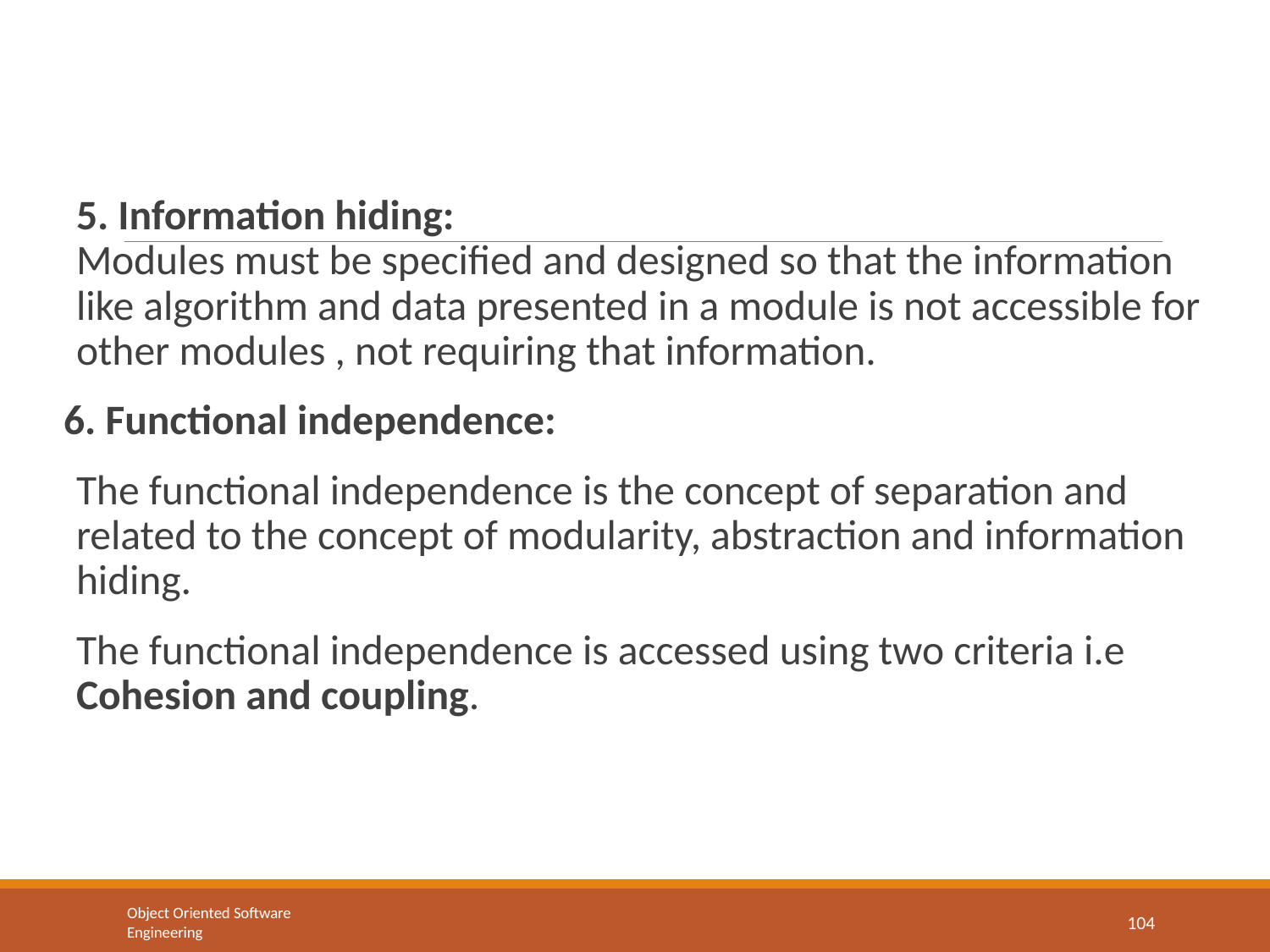

#
5. Information hiding:
Modules must be specified and designed so that the information like algorithm and data presented in a module is not accessible for other modules , not requiring that information.
6. Functional independence:
The functional independence is the concept of separation and related to the concept of modularity, abstraction and information hiding.
The functional independence is accessed using two criteria i.e Cohesion and coupling.

Object Oriented Software Engineering
104